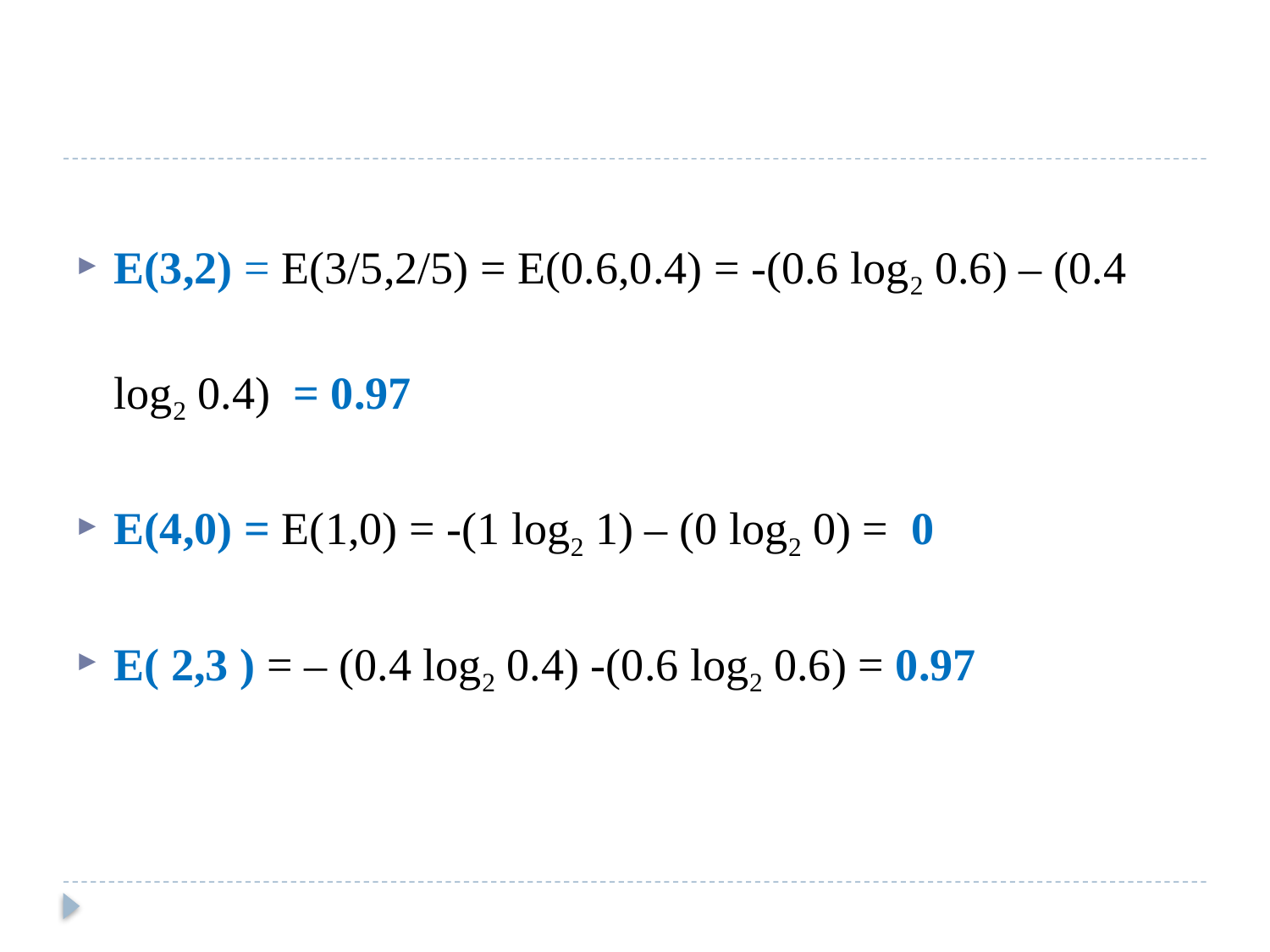

E(3,2) = E(3/5,2/5) = E(0.6,0.4) = -(0.6 log2 0.6) – (0.4 log2 0.4)  = 0.97
E(4,0) = E(1,0) = -(1 log2 1) – (0 log2 0) =  0
E( 2,3 ) = – (0.4 log2 0.4) -(0.6 log2 0.6) = 0.97